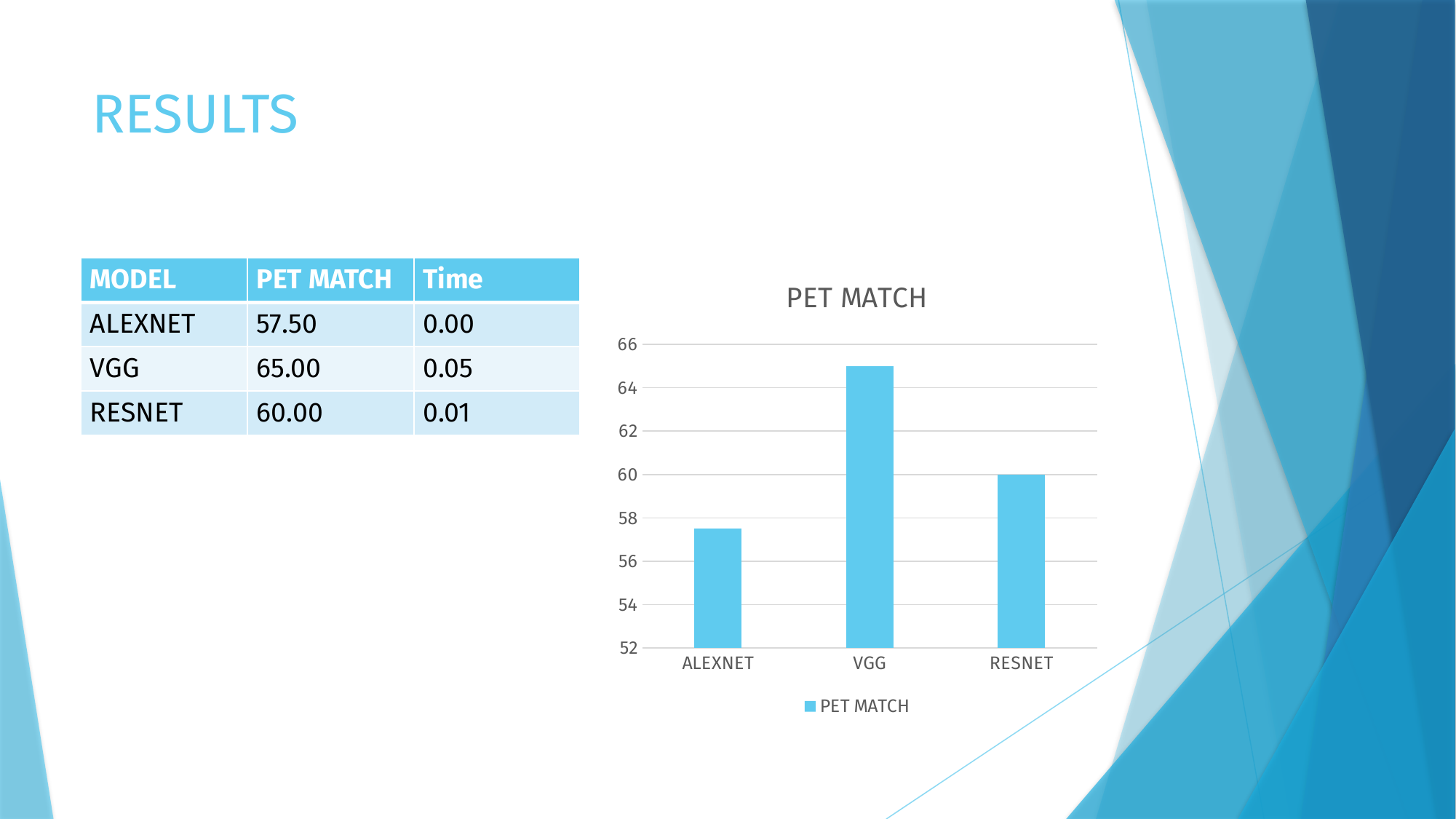

# RESULTS
| MODEL | PET MATCH | Time |
| --- | --- | --- |
| ALEXNET | 57.50 | 0.00 |
| VGG | 65.00 | 0.05 |
| RESNET | 60.00 | 0.01 |

### Chart:

| Category | PET MATCH |
|---|---|
| ALEXNET | 57.5 |
| VGG | 65.0 |
| RESNET | 60.0 |